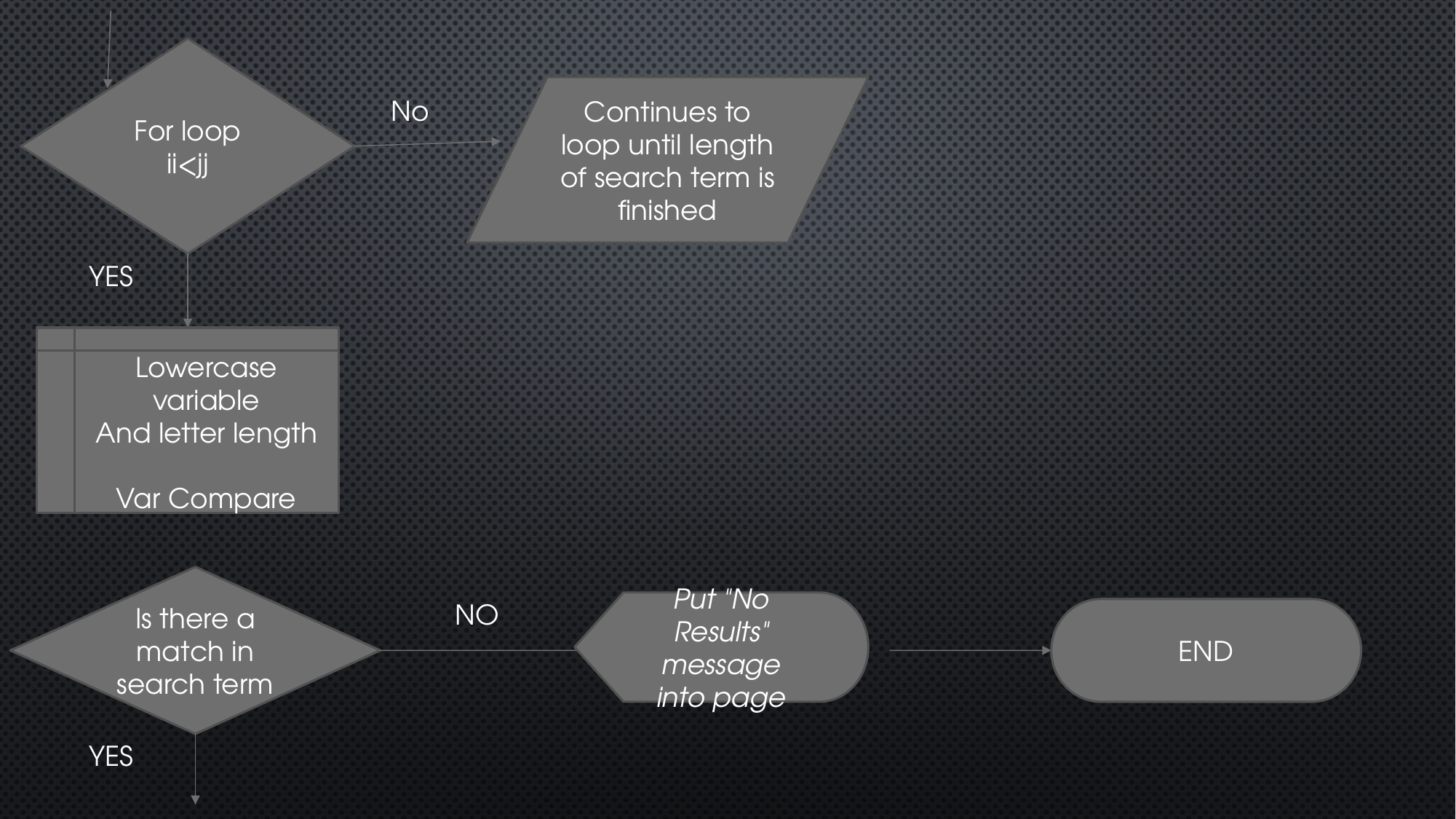

For loop
ii<jj
Continues to loop until length of search term is finished
No
YES
Lowercase variable
And letter length

Var Compare
Is there a match in search term
NO
Put "No Results" message into page
END
YES